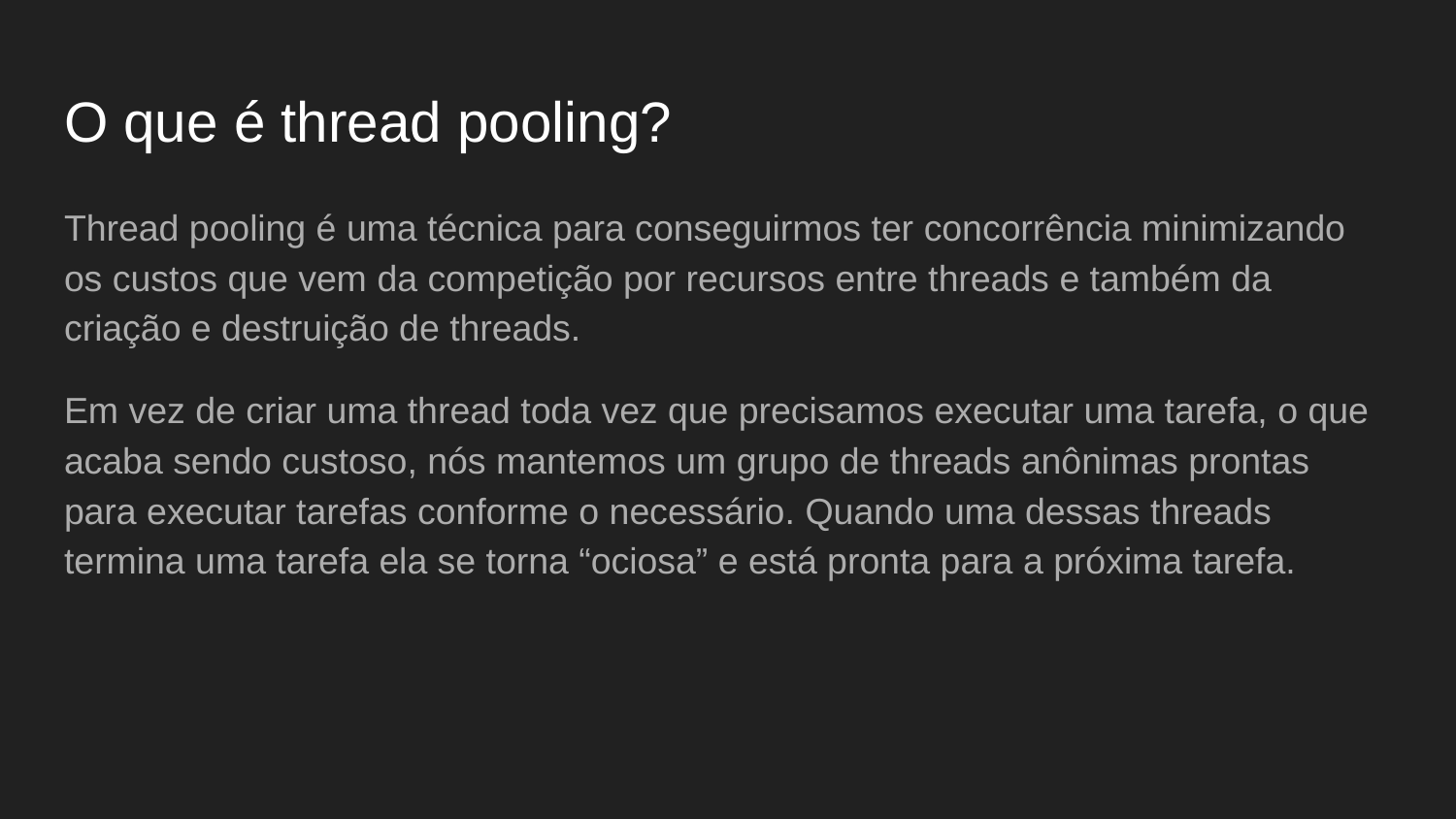

# O que é thread pooling?
Thread pooling é uma técnica para conseguirmos ter concorrência minimizando os custos que vem da competição por recursos entre threads e também da criação e destruição de threads.
Em vez de criar uma thread toda vez que precisamos executar uma tarefa, o que acaba sendo custoso, nós mantemos um grupo de threads anônimas prontas para executar tarefas conforme o necessário. Quando uma dessas threads termina uma tarefa ela se torna “ociosa” e está pronta para a próxima tarefa.